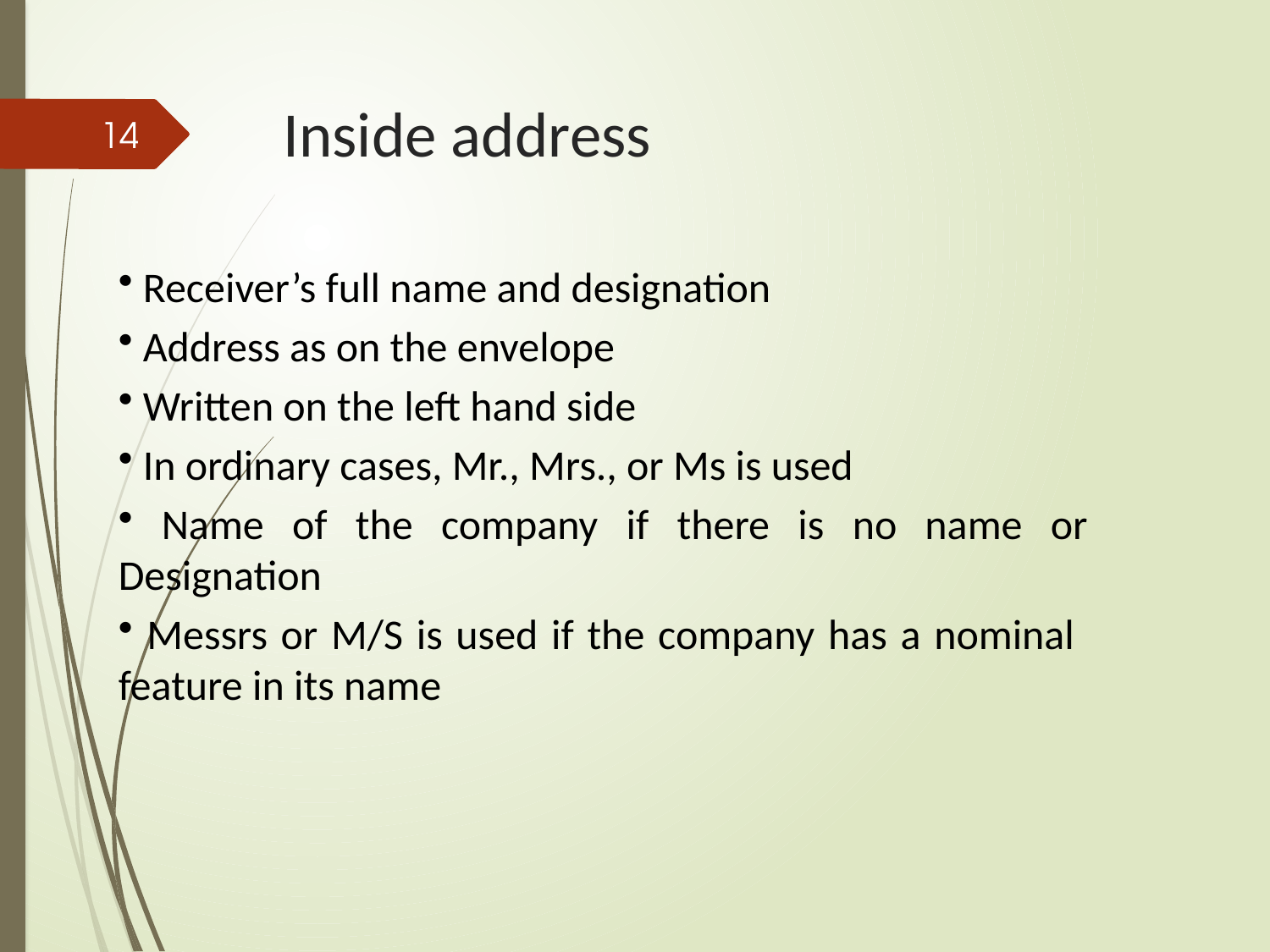

# Inside address
14
 Receiver’s full name and designation
 Address as on the envelope
 Written on the left hand side
 In ordinary cases, Mr., Mrs., or Ms is used
 Name of the company if there is no name or Designation
 Messrs or M/S is used if the company has a nominal  feature in its name